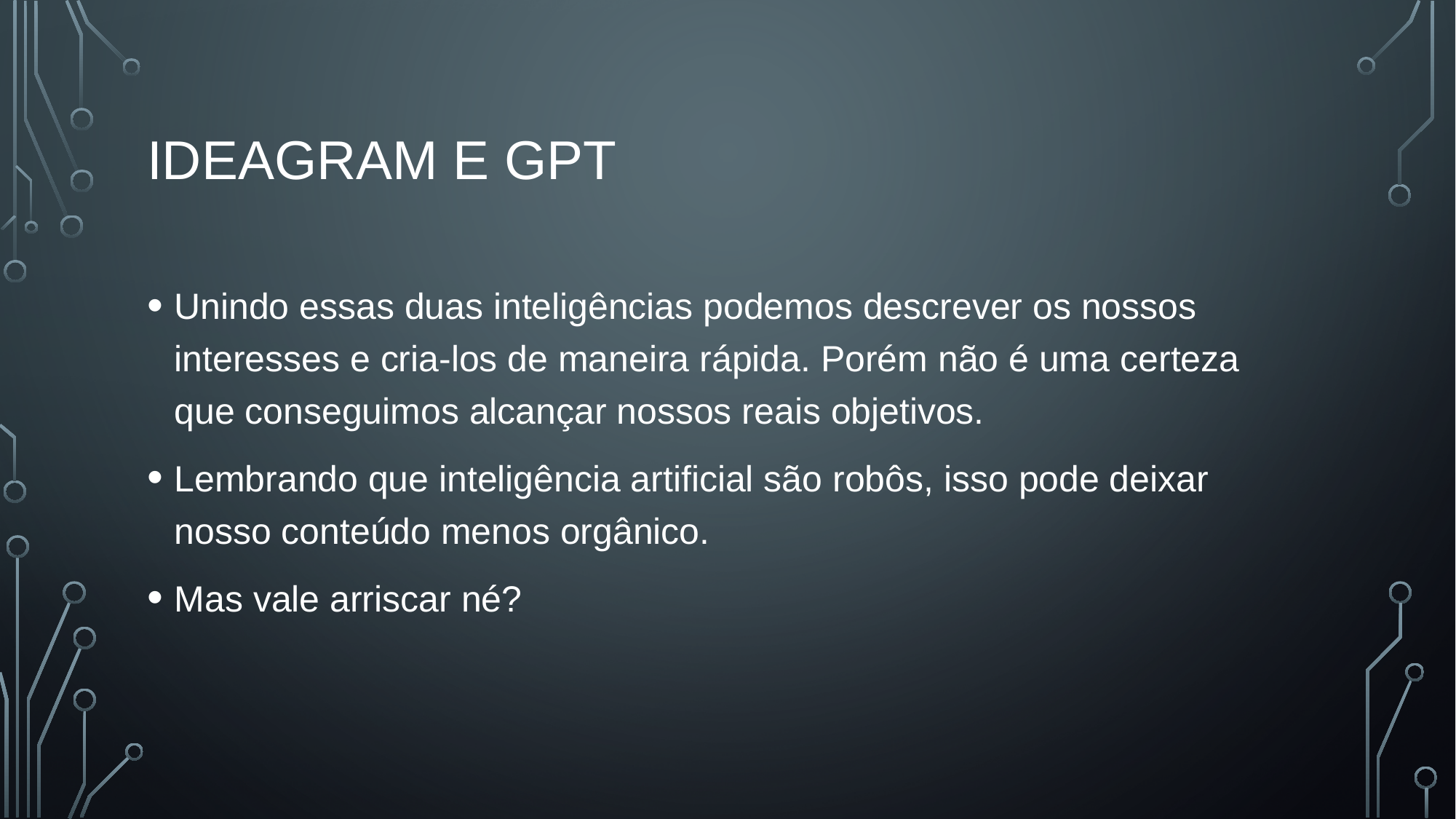

# Ideagram e Gpt
Unindo essas duas inteligências podemos descrever os nossos interesses e cria-los de maneira rápida. Porém não é uma certeza que conseguimos alcançar nossos reais objetivos.
Lembrando que inteligência artificial são robôs, isso pode deixar nosso conteúdo menos orgânico.
Mas vale arriscar né?